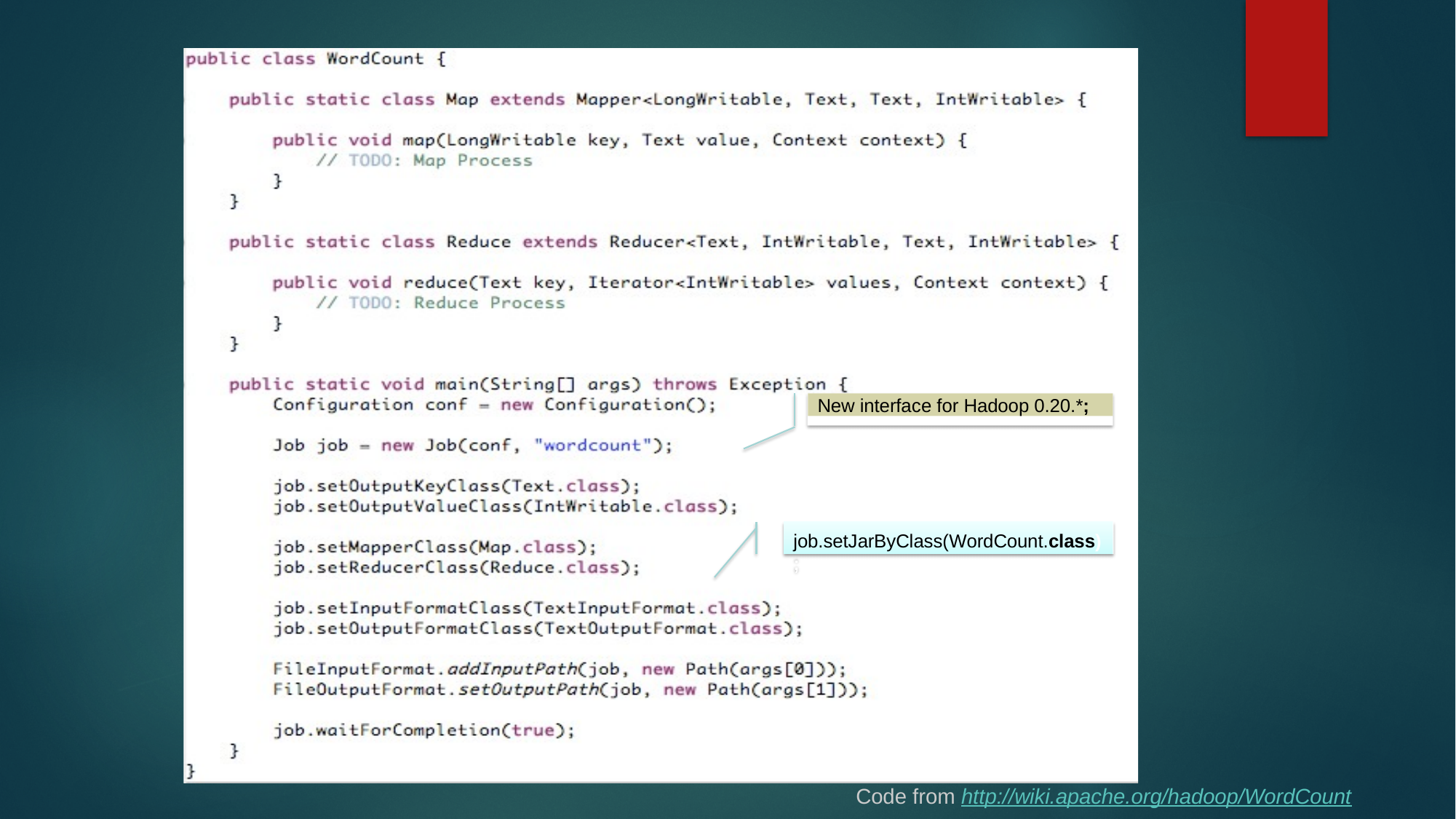

4/10/11

New interface for Hadoop 0.20.*;

job.setJarByClass(WordCount.class)
;
Code from http://wiki.apache.org/hadoop/WordCount